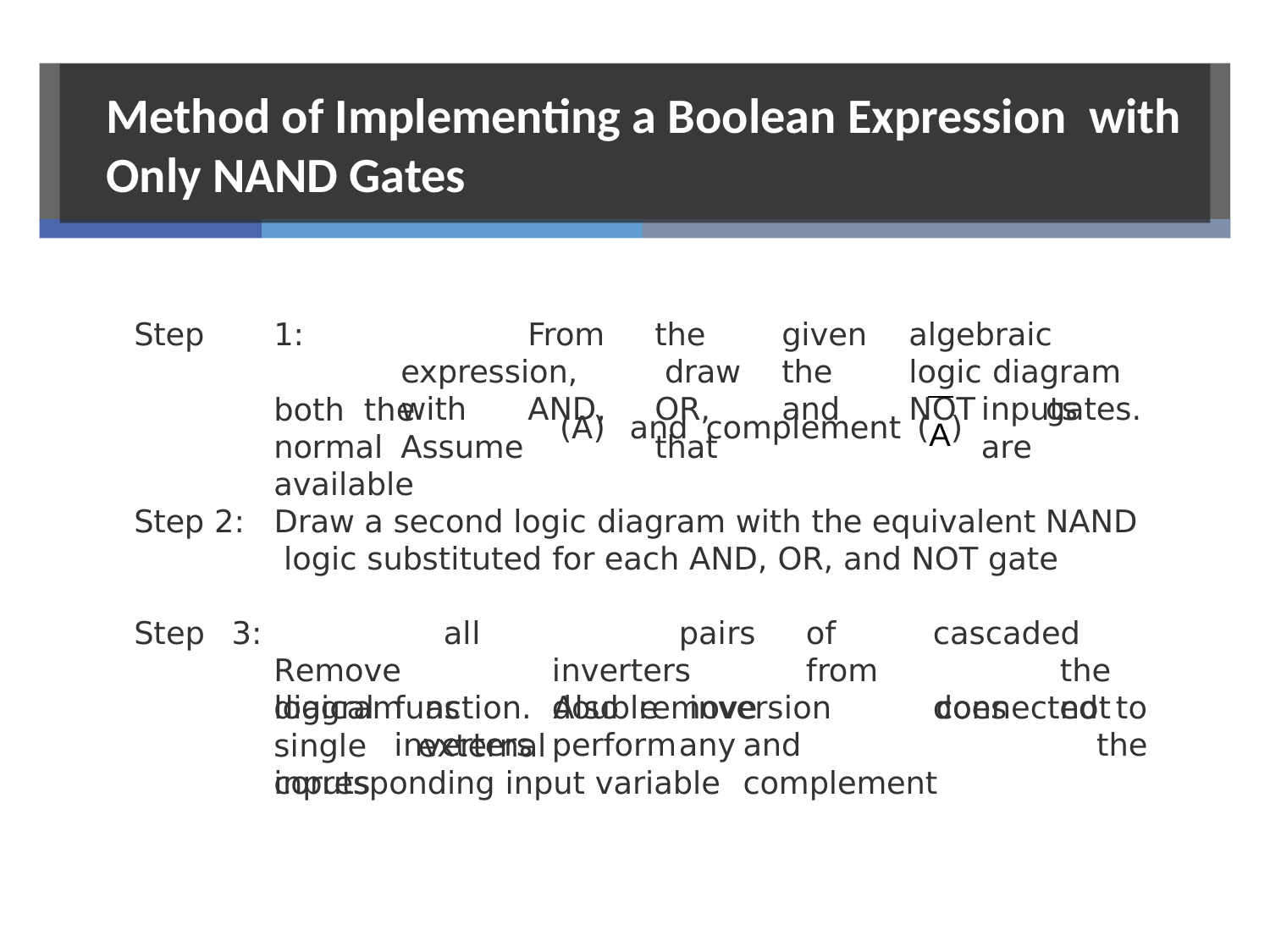

# Method of Implementing a Boolean Expression  with Only NAND Gates
Step	1:		From	the	given	algebraic	expression, 	 draw	the	logic diagram	with	AND,	OR,	and	NOT 	 gates.	Assume		that
(A)	and	complement	(A)
both	the	normal  available
inputs	are

Step 2:
Draw a second logic diagram with the equivalent NAND  logic substituted for each AND, OR, and NOT gate
Step
3:		Remove  diagram
all		pairs	of	cascaded	inverters	from		the  as	double	 inversion	does	not	perform	any
logical
single	external	inputs
function.	Also	remove	inverters
connected	to
the
and	complement
corresponding input variable